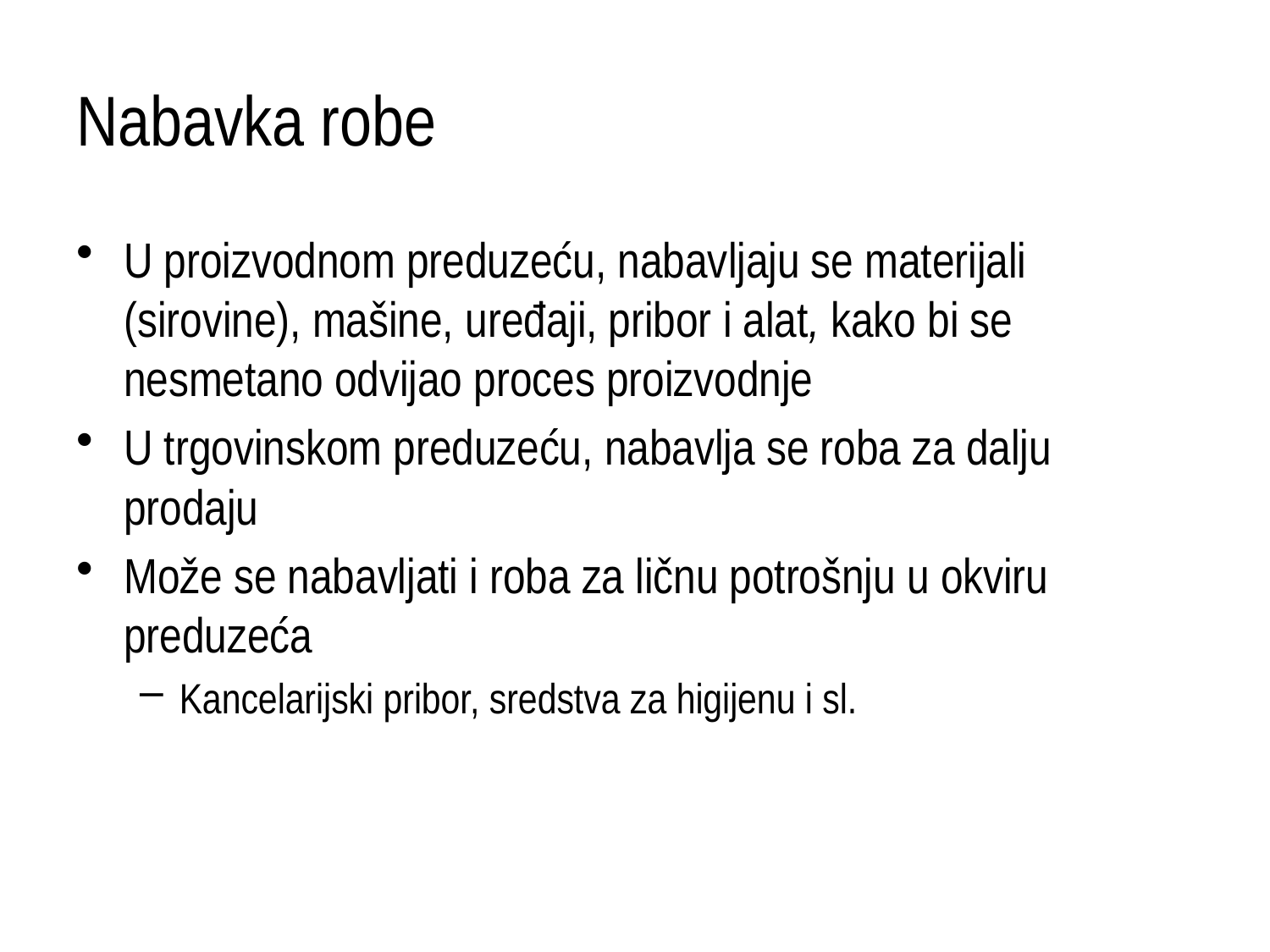

# Nabavka robe
U proizvodnom preduzeću, nabavljaju se materijali (sirovine), mašine, uređaji, pribor i alat, kako bi se nesmetano odvijao proces proizvodnje
U trgovinskom preduzeću, nabavlja se roba za dalju prodaju
Može se nabavljati i roba za ličnu potrošnju u okviru preduzeća
Kancelarijski pribor, sredstva za higijenu i sl.